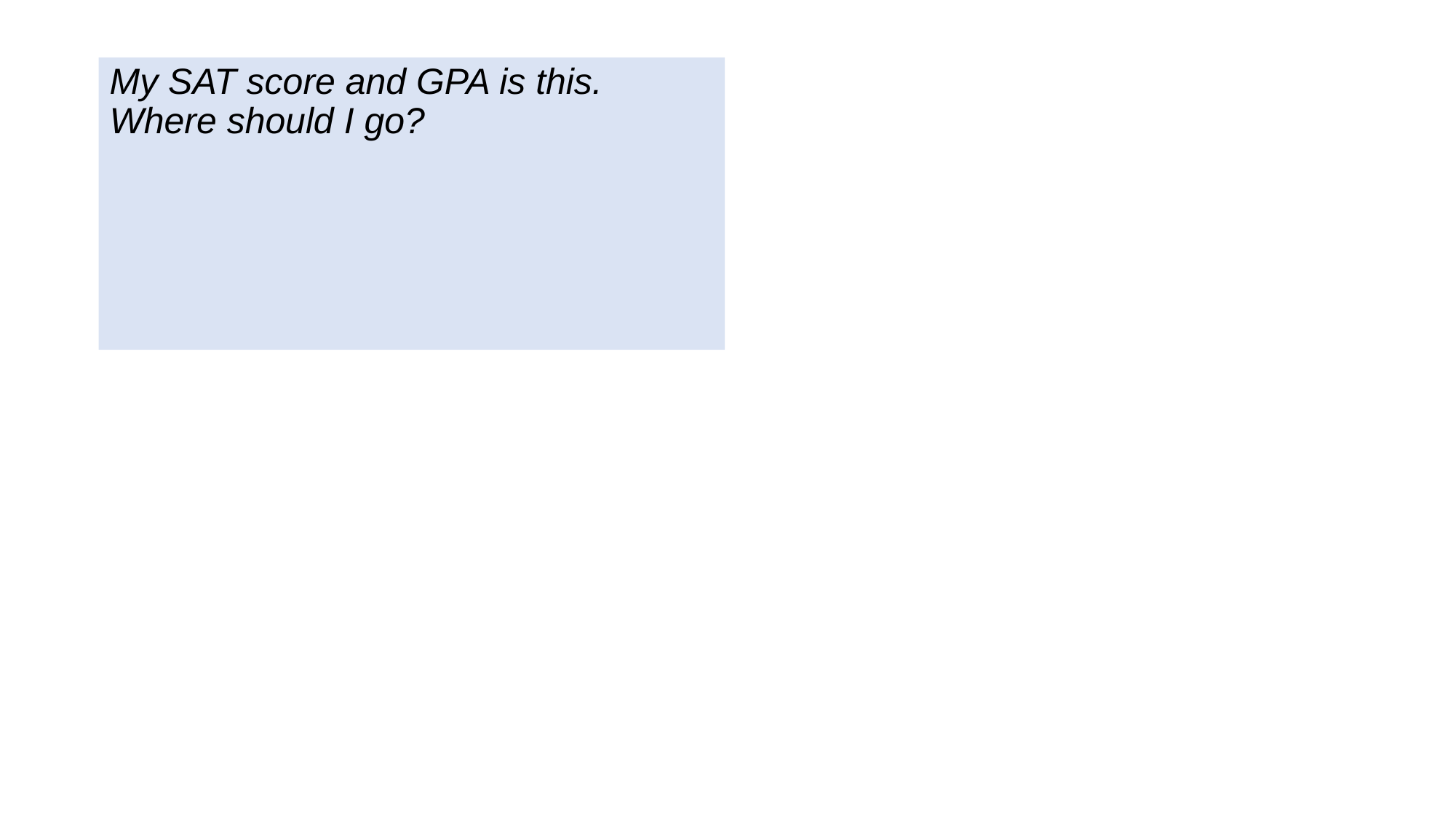

My SAT score and GPA is this. Where should I go?